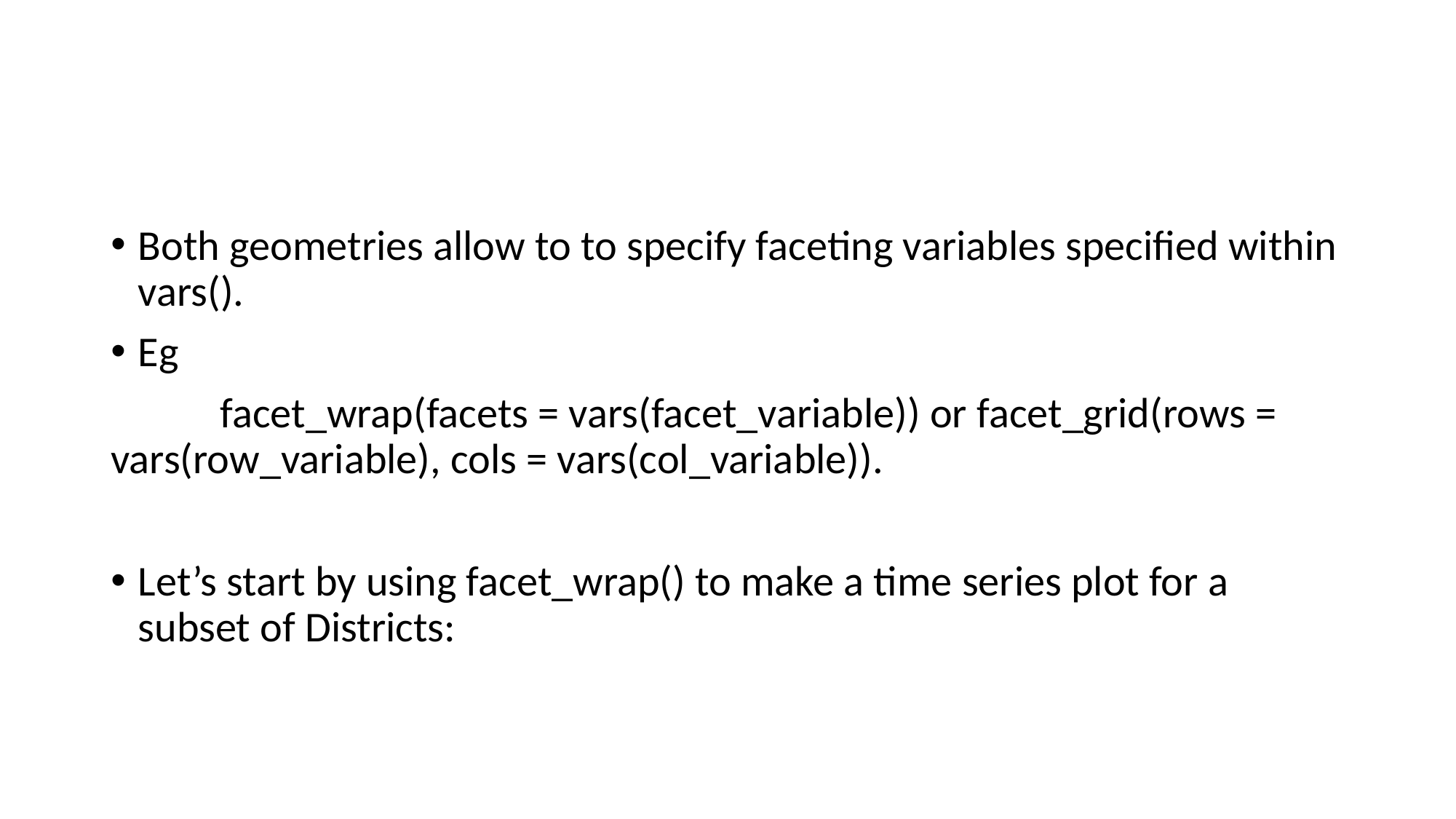

#
Both geometries allow to to specify faceting variables specified within vars().
Eg
	facet_wrap(facets = vars(facet_variable)) or facet_grid(rows = vars(row_variable), cols = vars(col_variable)).

Let’s start by using facet_wrap() to make a time series plot for a subset of Districts: